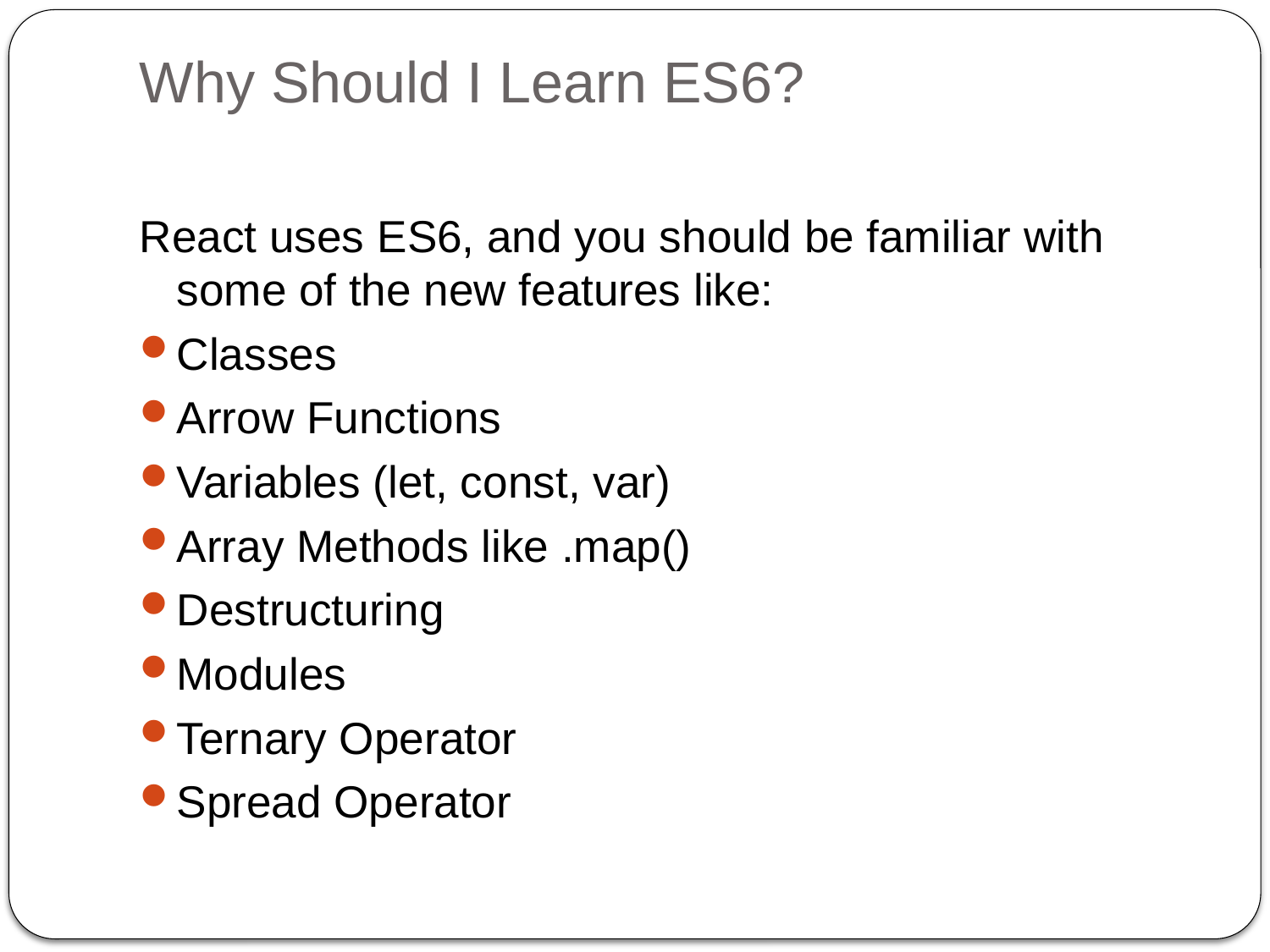

# Why Should I Learn ES6?
React uses ES6, and you should be familiar with some of the new features like:
Classes
Arrow Functions
Variables (let, const, var)
Array Methods like .map()
Destructuring
Modules
Ternary Operator
Spread Operator